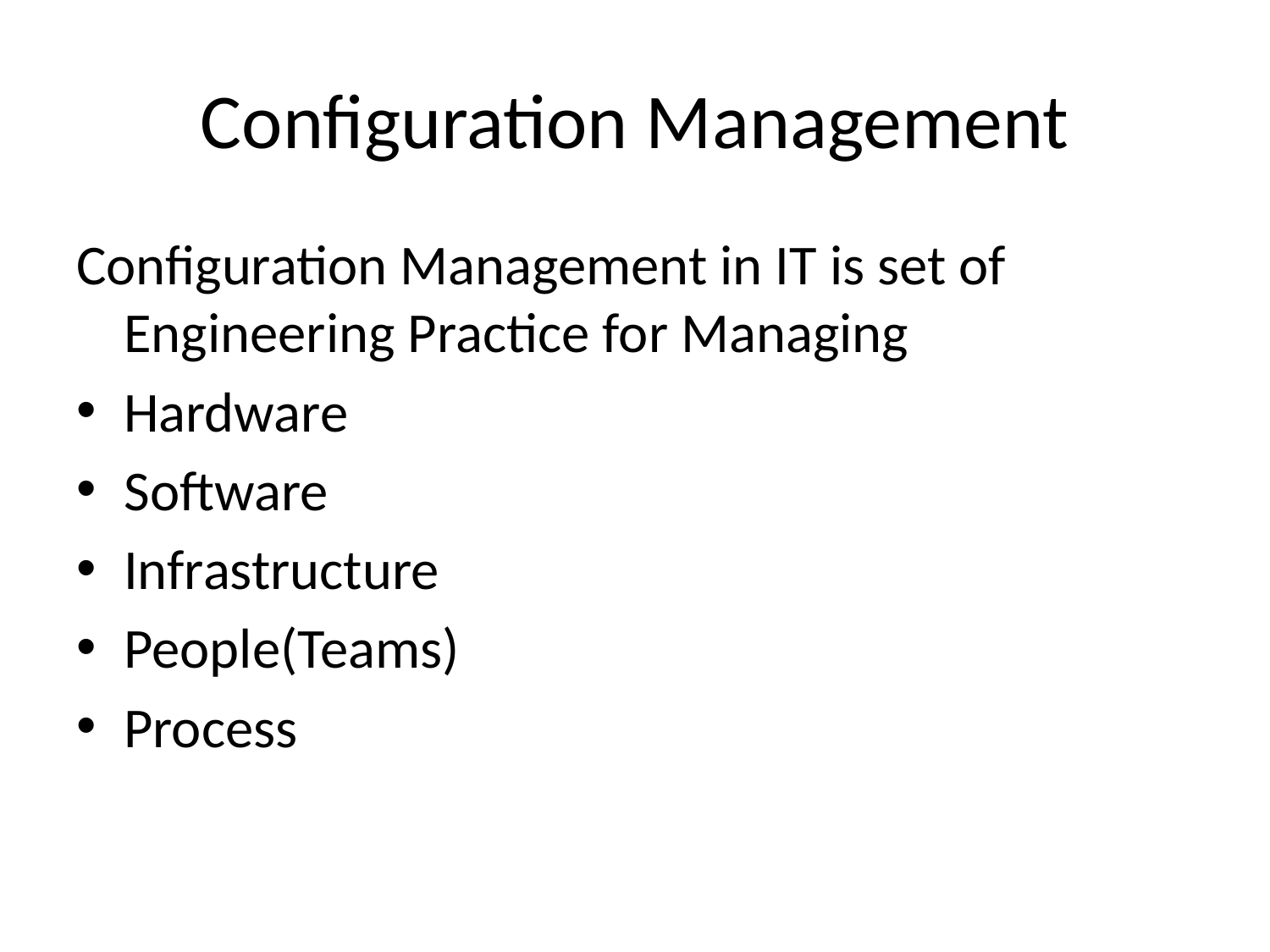

# Configuration Management
Configuration Management in IT is set of Engineering Practice for Managing
Hardware
Software
Infrastructure
People(Teams)
Process